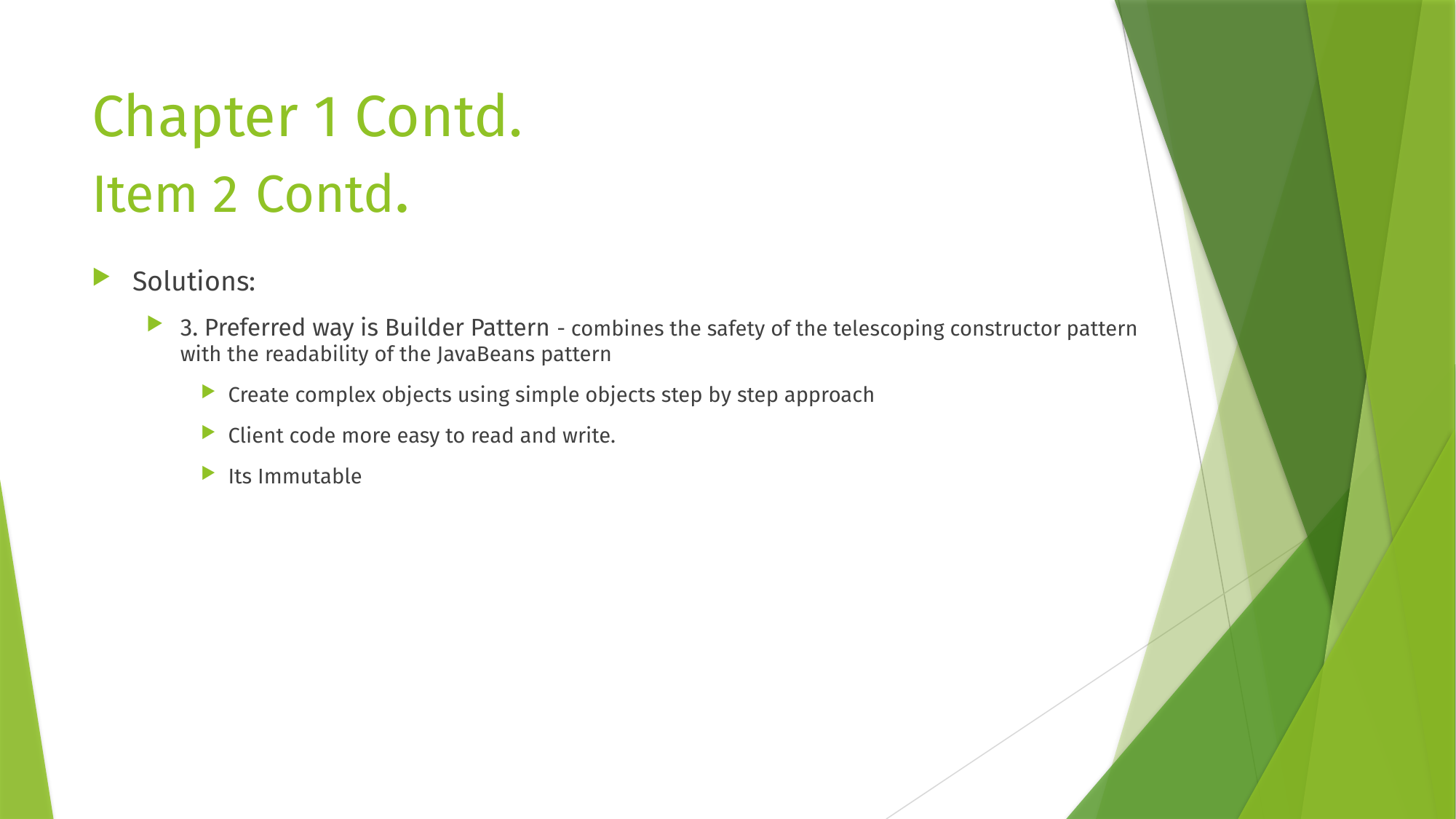

# Chapter 1 Contd. Item 2 Contd.
Solutions:
3. Preferred way is Builder Pattern - combines the safety of the telescoping constructor pattern with the readability of the JavaBeans pattern
Create complex objects using simple objects step by step approach
Client code more easy to read and write.
Its Immutable